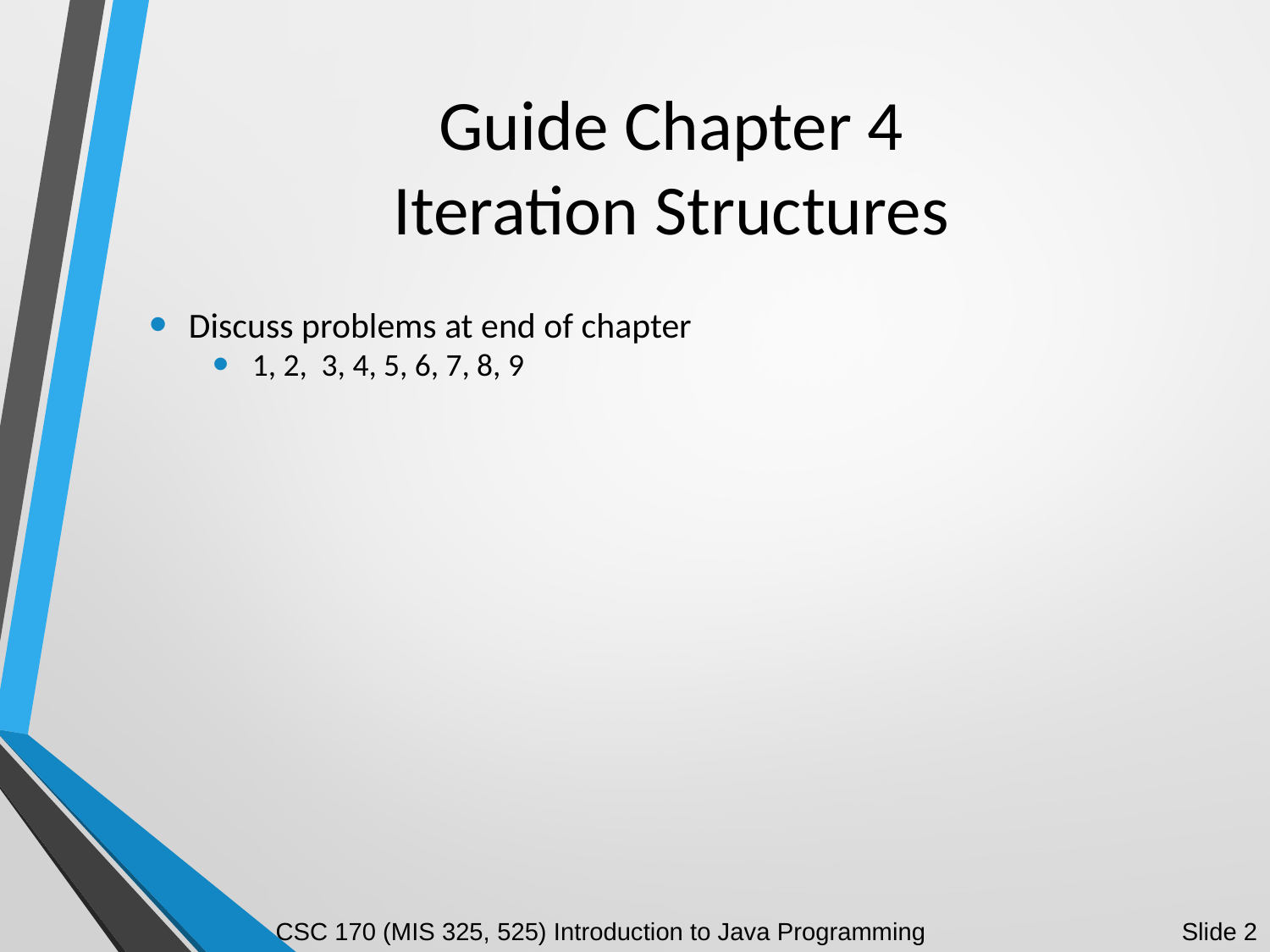

# Guide Chapter 4 Iteration Structures
Discuss problems at end of chapter
1, 2,  3, 4, 5, 6, 7, 8, 9